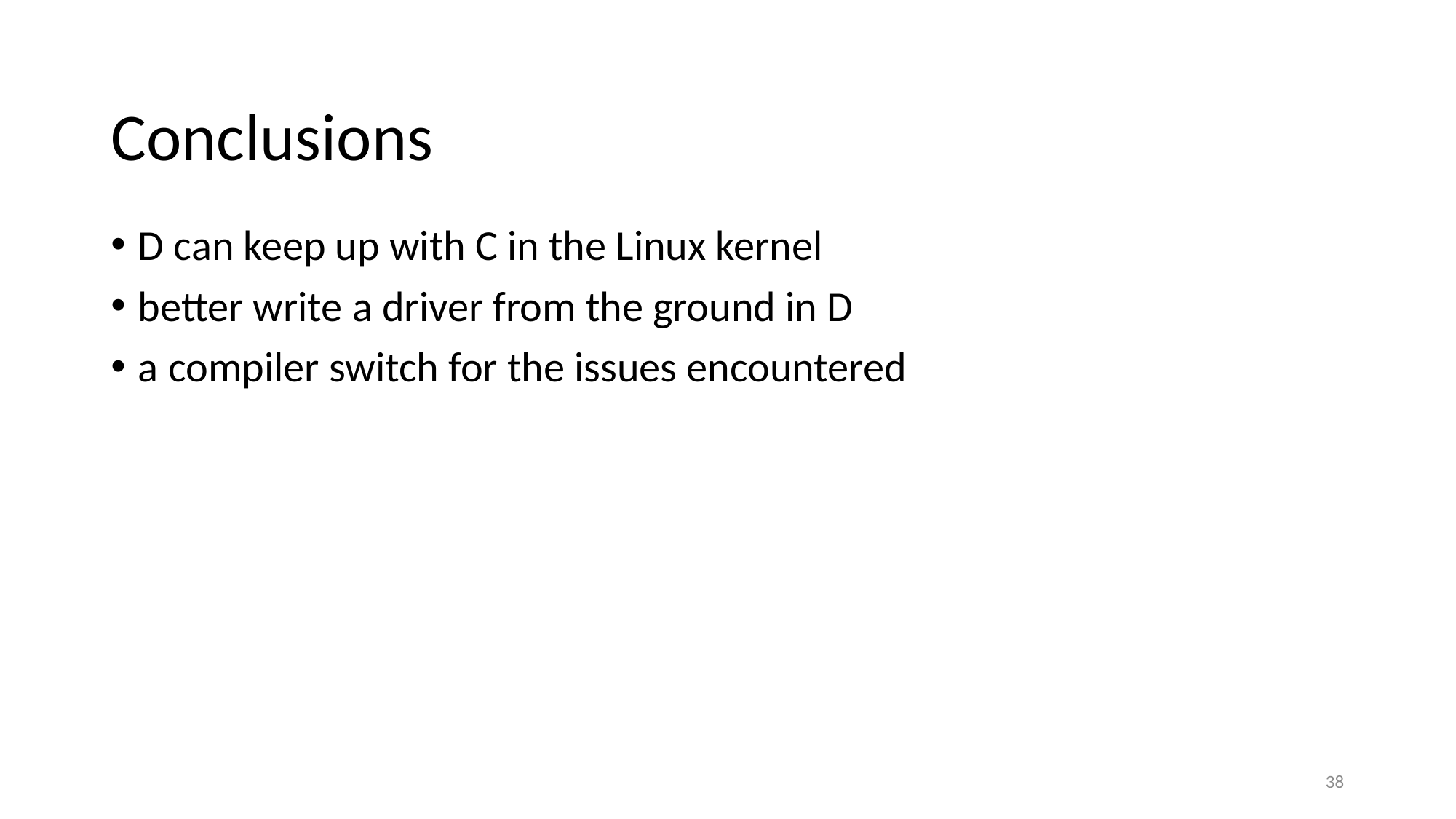

# Conclusions
D can keep up with C in the Linux kernel
better write a driver from the ground in D
a compiler switch for the issues encountered
38